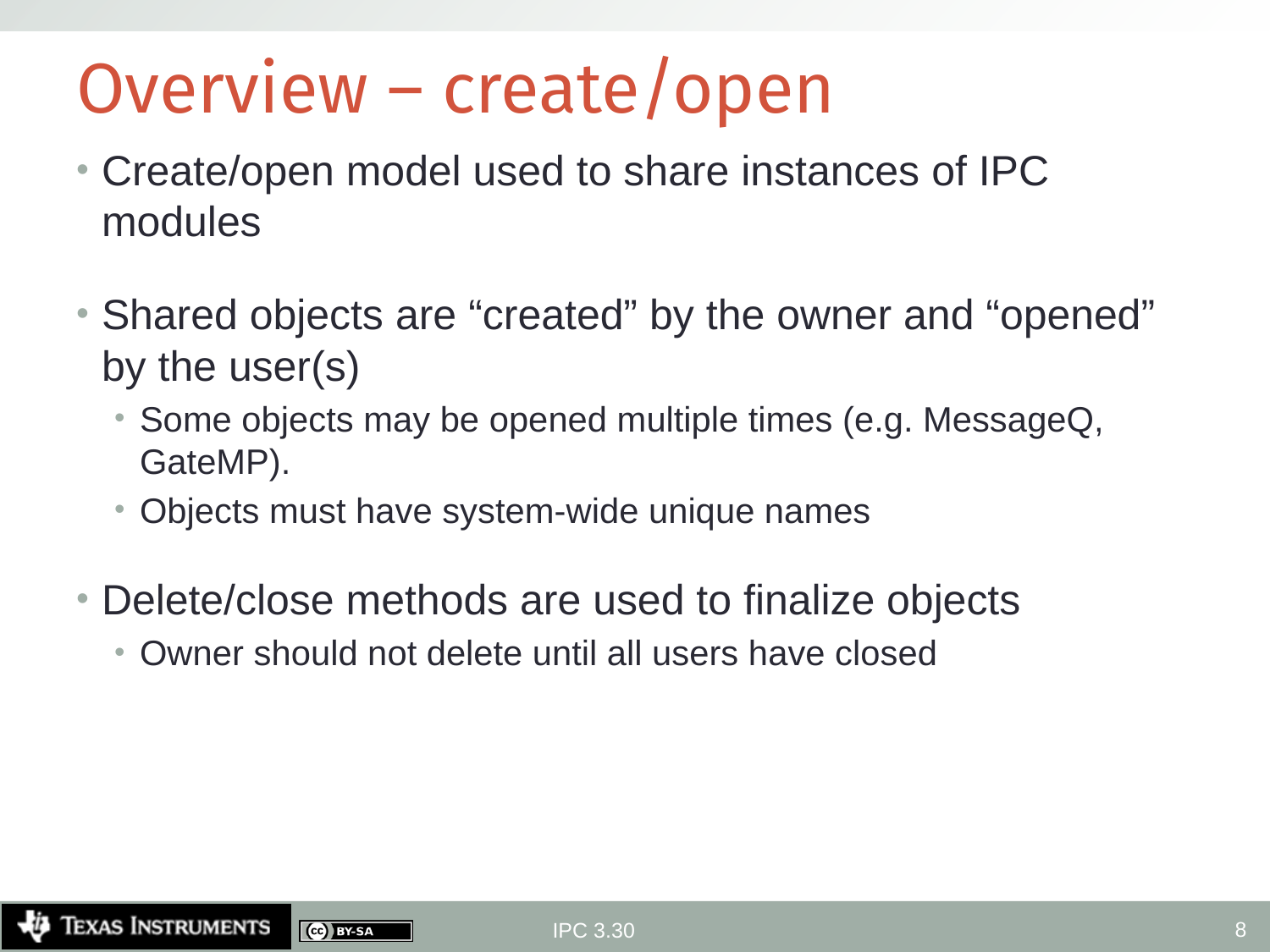

# Overview – create/open
Create/open model used to share instances of IPC modules
Shared objects are “created” by the owner and “opened” by the user(s)
Some objects may be opened multiple times (e.g. MessageQ, GateMP).
Objects must have system-wide unique names
Delete/close methods are used to finalize objects
Owner should not delete until all users have closed
8
IPC 3.30